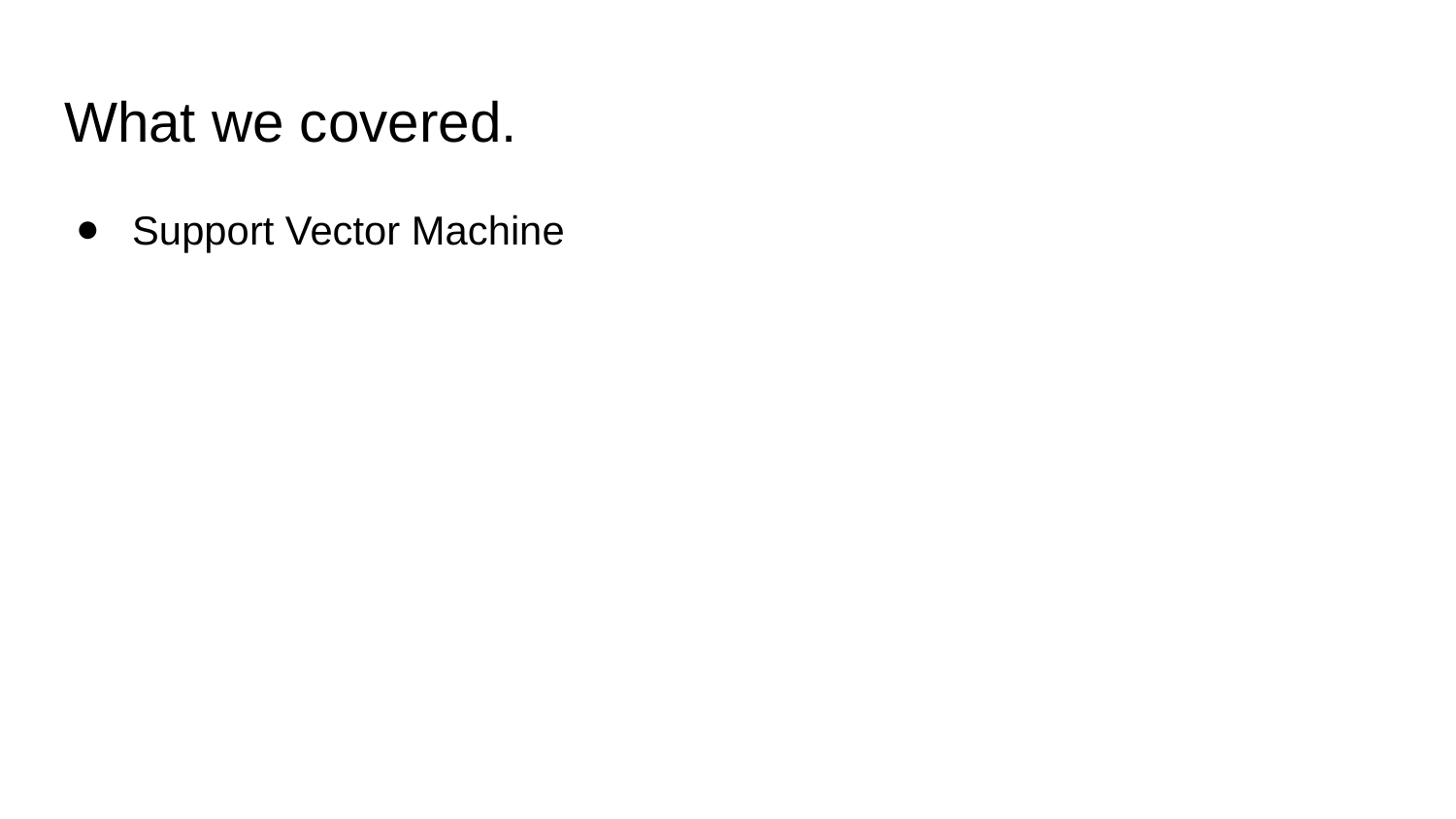

# What we covered.
Support Vector Machine